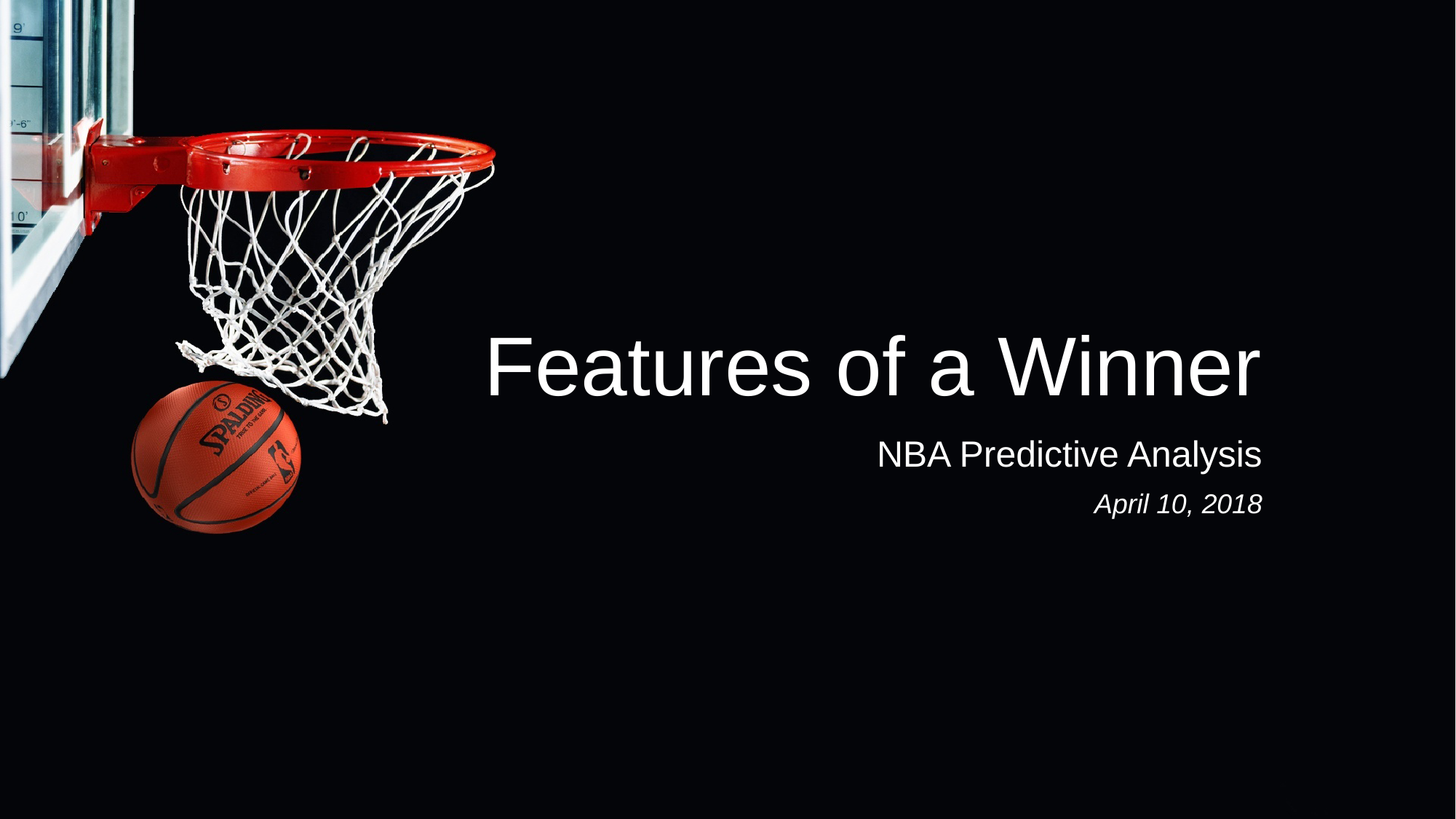

# Features of a Winner
NBA Predictive Analysis
April 10, 2018